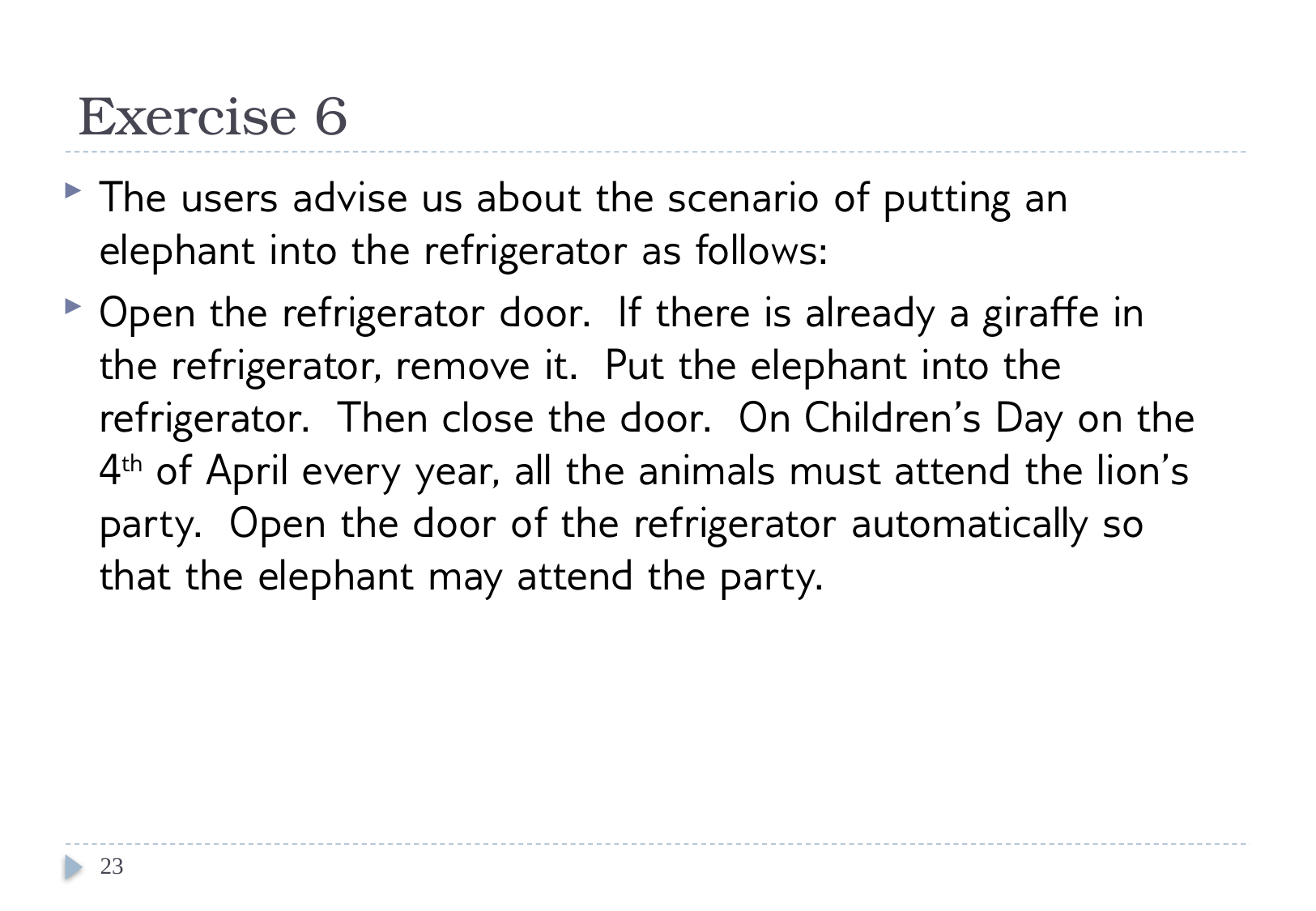

# Exercise 6
The users advise us about the scenario of putting an elephant into the refrigerator as follows:
Open the refrigerator door.  If there is already a giraffe in the refrigerator, remove it.  Put the elephant into the refrigerator.  Then close the door.  On Children’s Day on the 4th of April every year, all the animals must attend the lion’s party.  Open the door of the refrigerator automatically so that the elephant may attend the party.

23